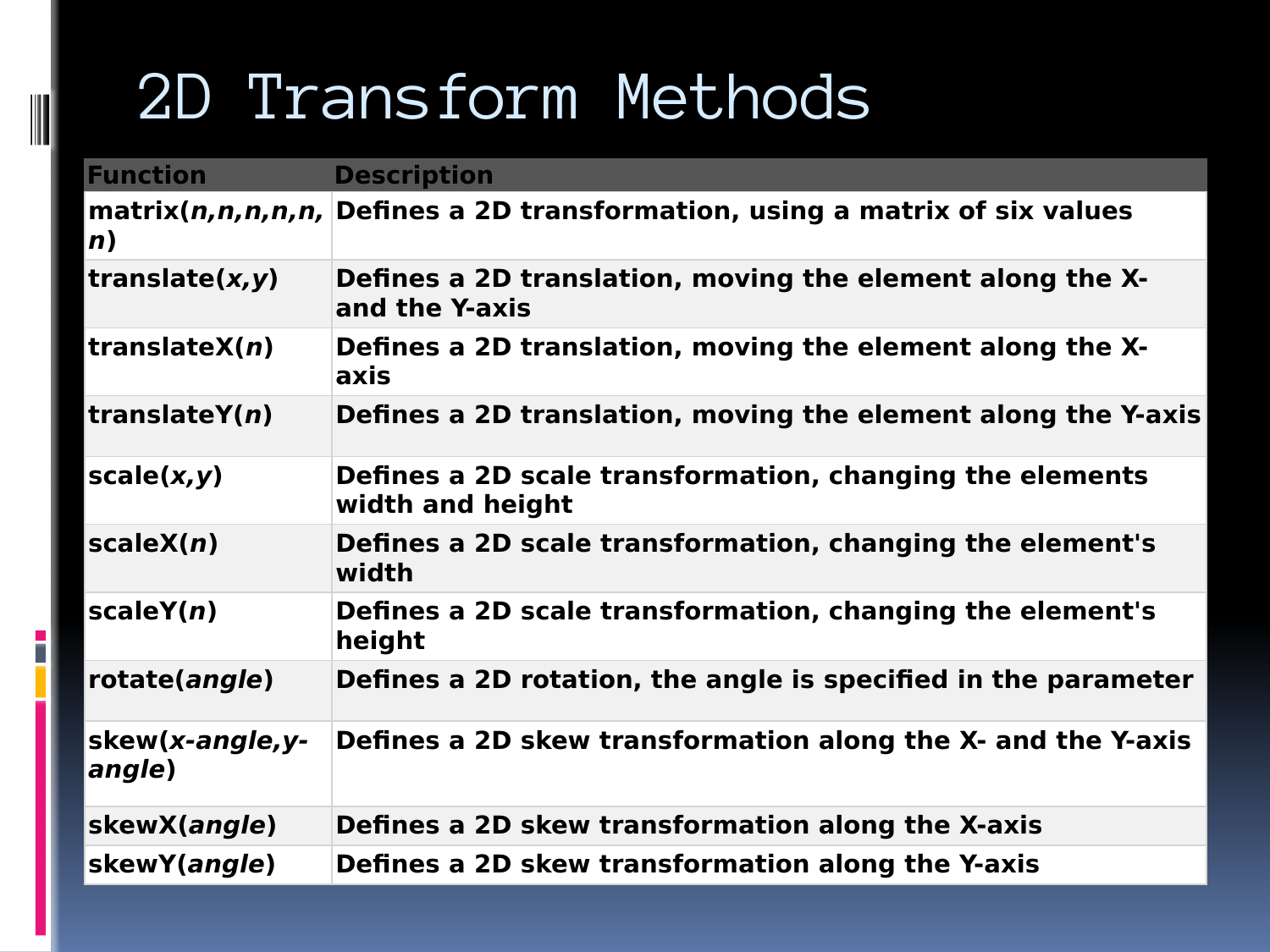

# 2D Transform Methods
| Function | Description |
| --- | --- |
| matrix(n,n,n,n,n,n) | Defines a 2D transformation, using a matrix of six values |
| translate(x,y) | Defines a 2D translation, moving the element along the X- and the Y-axis |
| translateX(n) | Defines a 2D translation, moving the element along the X-axis |
| translateY(n) | Defines a 2D translation, moving the element along the Y-axis |
| scale(x,y) | Defines a 2D scale transformation, changing the elements width and height |
| scaleX(n) | Defines a 2D scale transformation, changing the element's width |
| scaleY(n) | Defines a 2D scale transformation, changing the element's height |
| rotate(angle) | Defines a 2D rotation, the angle is specified in the parameter |
| skew(x-angle,y-angle) | Defines a 2D skew transformation along the X- and the Y-axis |
| skewX(angle) | Defines a 2D skew transformation along the X-axis |
| skewY(angle) | Defines a 2D skew transformation along the Y-axis |